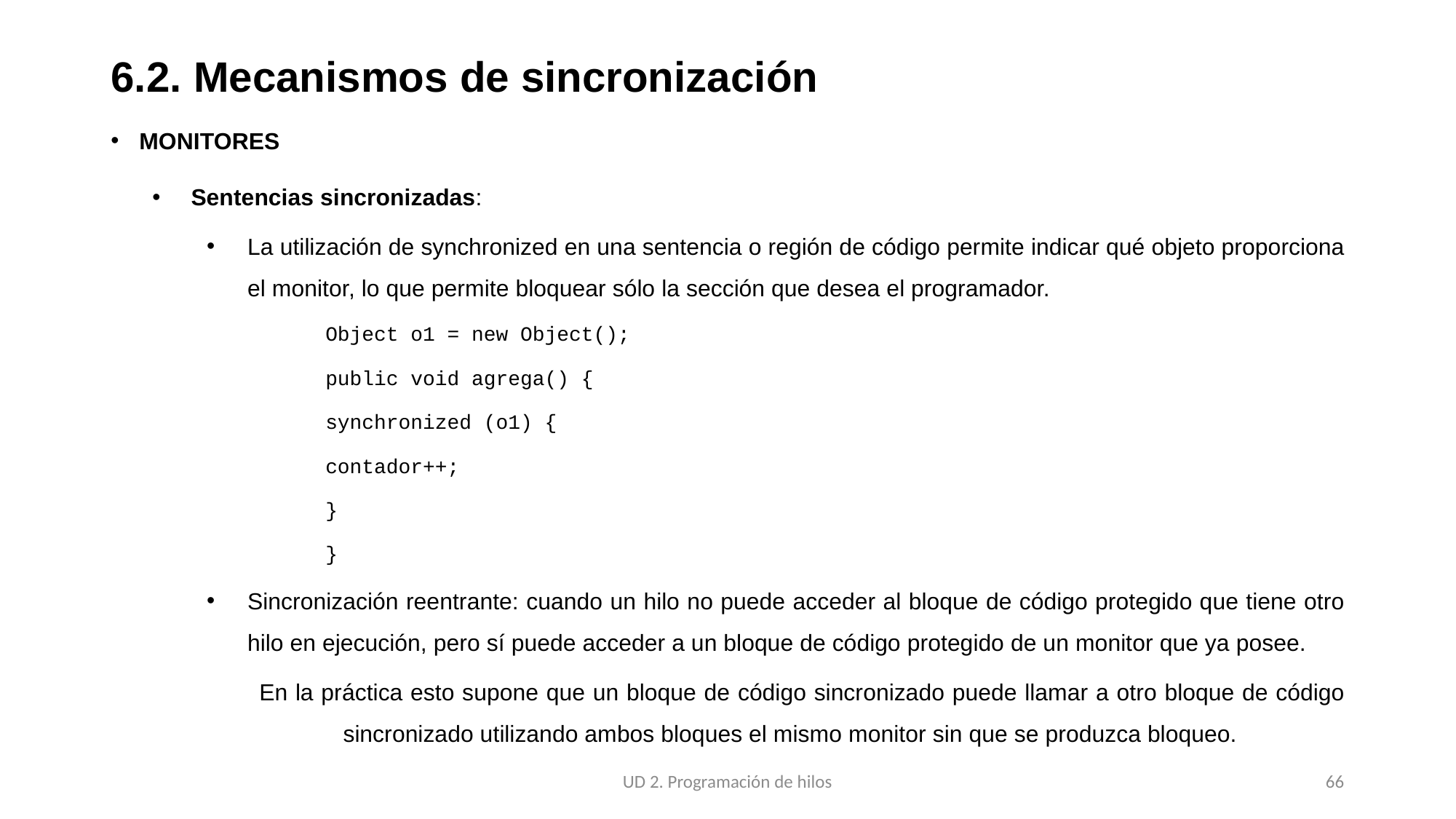

# 6.2. Mecanismos de sincronización
MONITORES
Sentencias sincronizadas:
La utilización de synchronized en una sentencia o región de código permite indicar qué objeto proporciona el monitor, lo que permite bloquear sólo la sección que desea el programador.
Object o1 = new Object();
public void agrega() {
	synchronized (o1) {
		contador++;
	}
}
Sincronización reentrante: cuando un hilo no puede acceder al bloque de código protegido que tiene otro hilo en ejecución, pero sí puede acceder a un bloque de código protegido de un monitor que ya posee.
      En la práctica esto supone que un bloque de código sincronizado puede llamar a otro bloque de código 	         	    sincronizado utilizando ambos bloques el mismo monitor sin que se produzca bloqueo.

UD 2. Programación de hilos
66